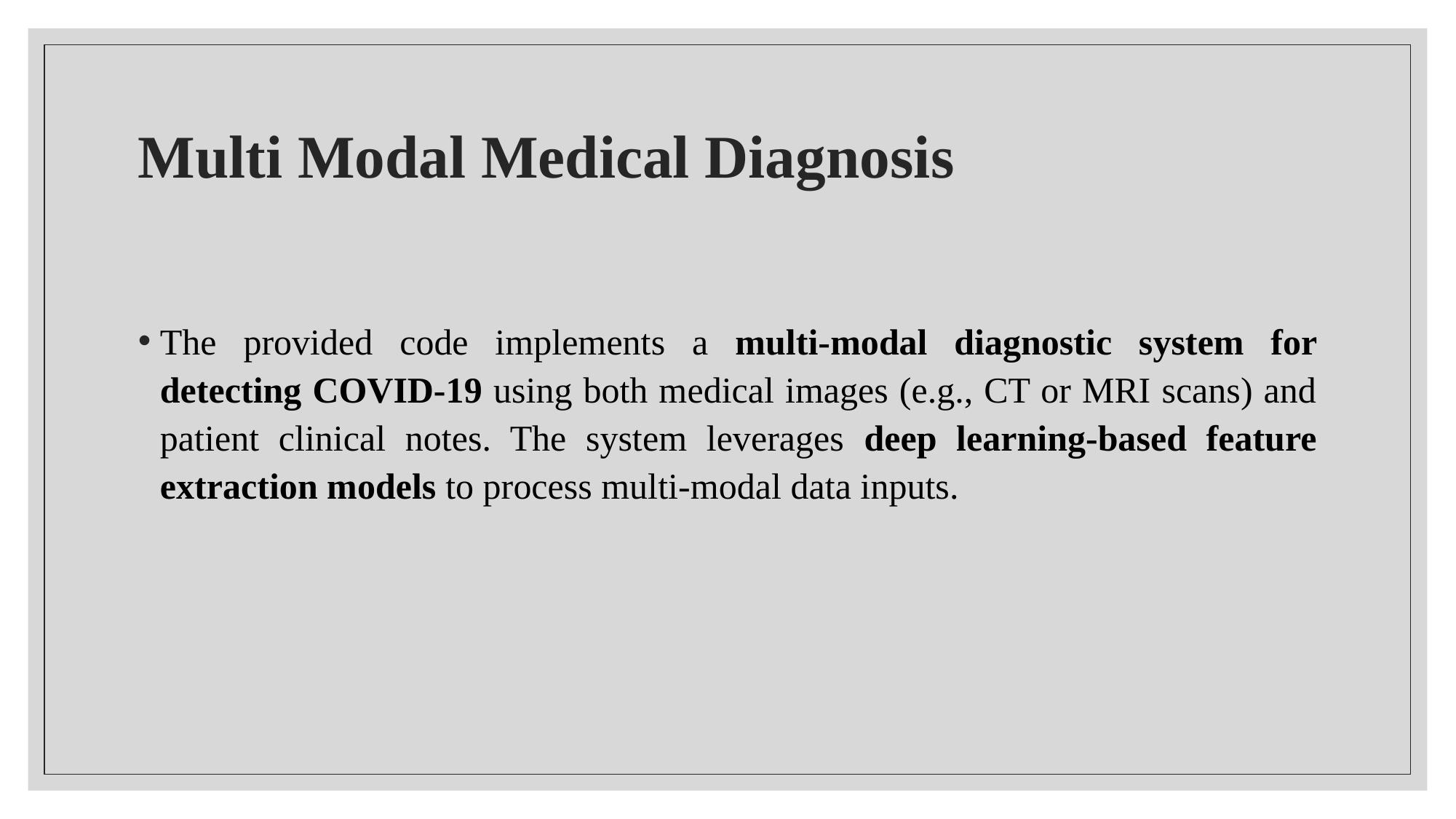

# Multi Modal Medical Diagnosis

The provided code implements a multi-modal diagnostic system for detecting COVID-19 using both medical images (e.g., CT or MRI scans) and patient clinical notes. The system leverages deep learning-based feature extraction models to process multi-modal data inputs.